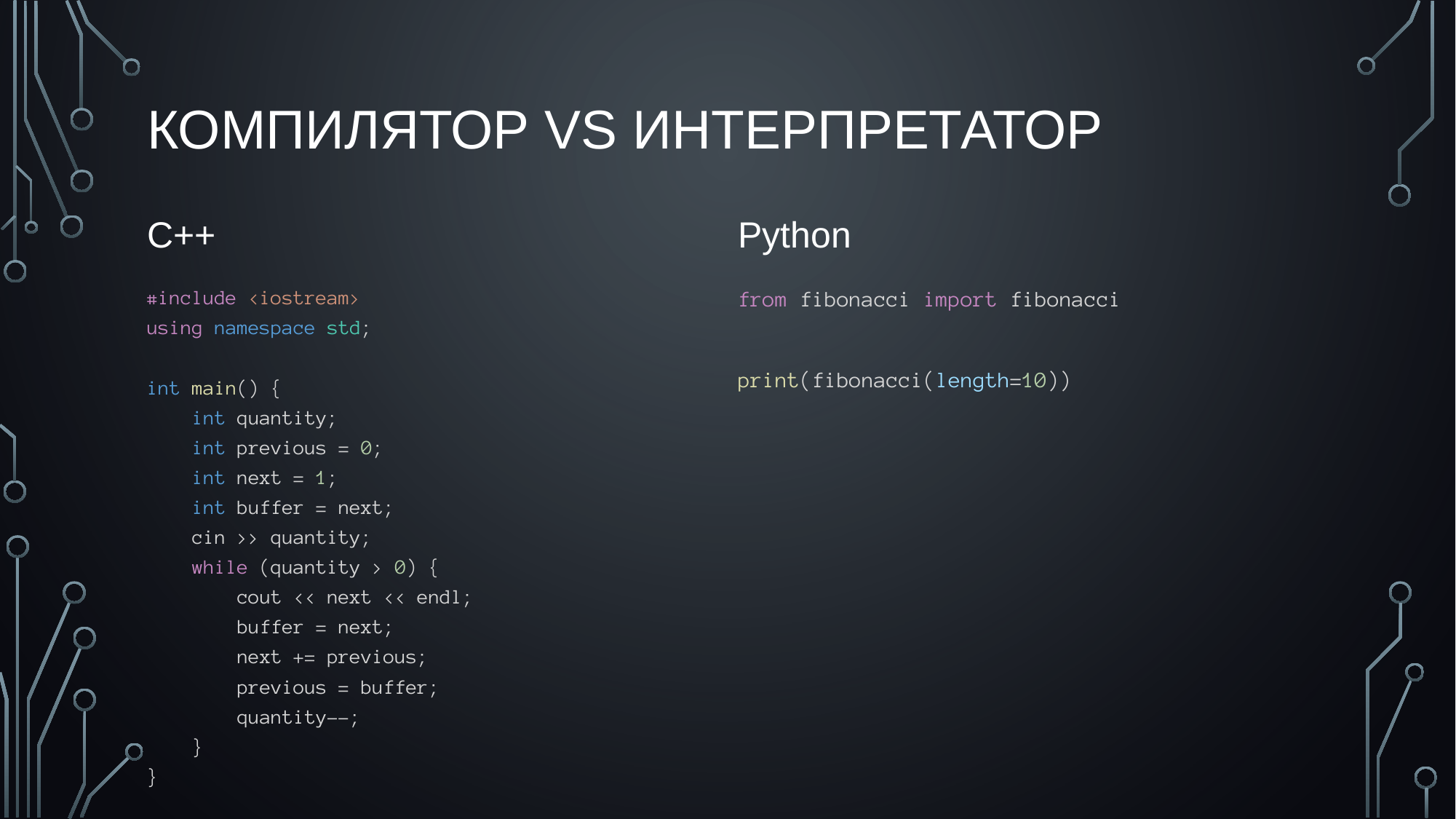

# Компилятор VS Интерпретатор
C++
Python
#include <iostream>
using namespace std;
int main() {
    int quantity;
    int previous = 0;
    int next = 1;
    int buffer = next;
    cin >> quantity;
    while (quantity > 0) {
        cout << next << endl;
        buffer = next;
        next += previous;
        previous = buffer;
        quantity--;
    }
}

from fibonacci import fibonacci
print(fibonacci(length=10))